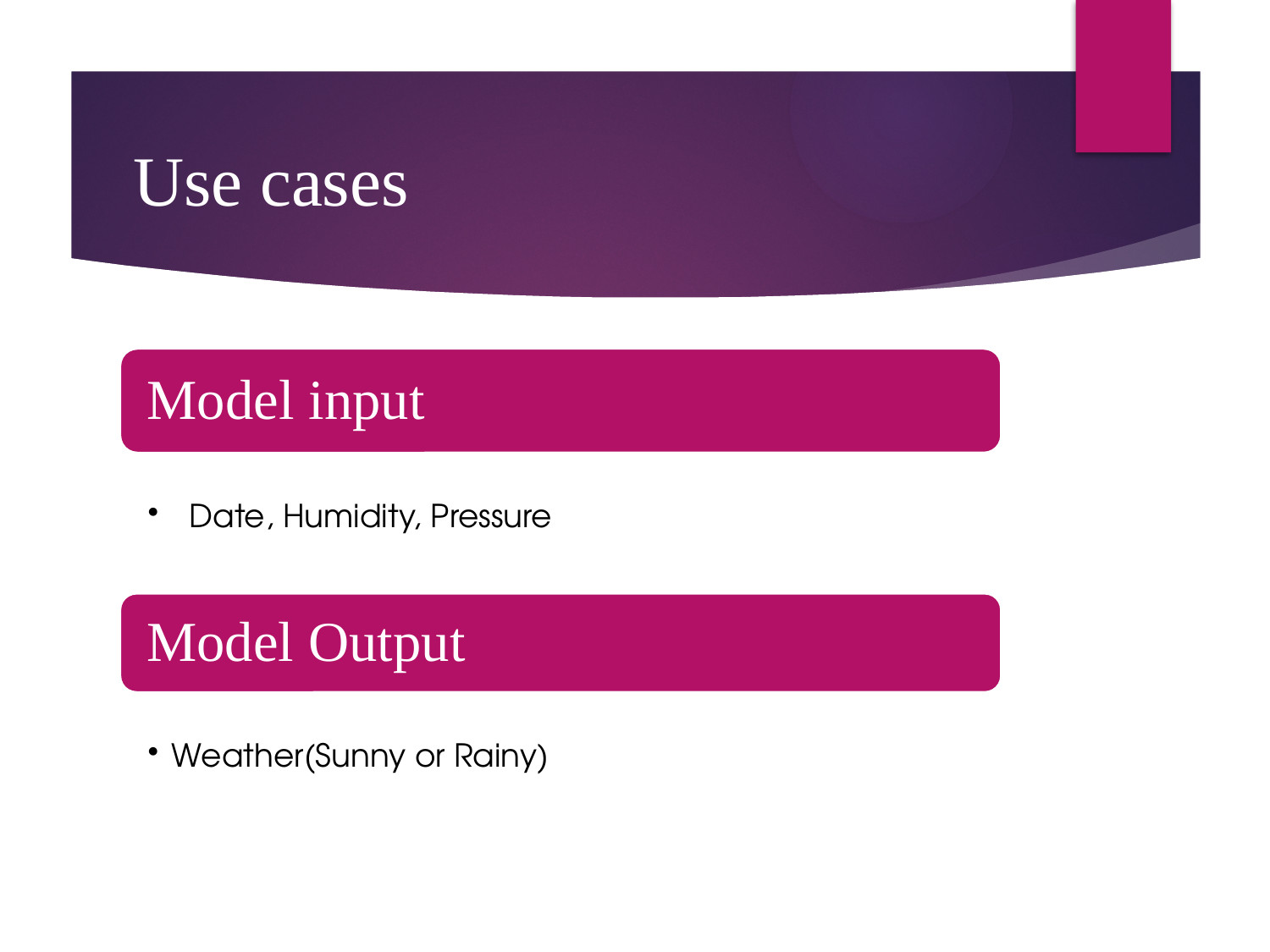

# Use cases
Model input

  Date, Humidity, Pressure
Model Output

Weather(Sunny or Rainy)